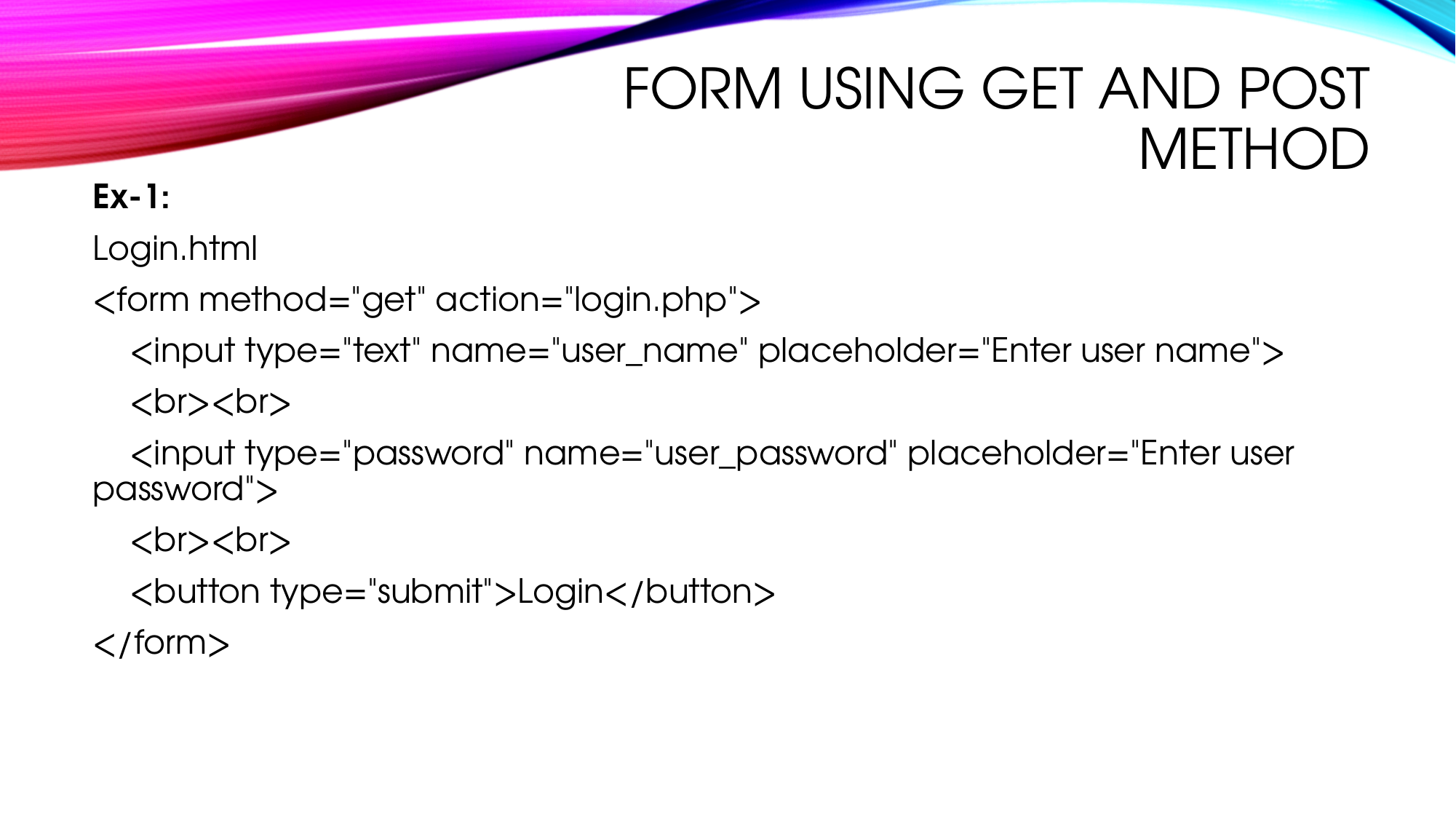

# form using get and post method
Ex-1:
Login.html
<form method="get" action="login.php">
    <input type="text" name="user_name" placeholder="Enter user name">
    <br><br>
    <input type="password" name="user_password" placeholder="Enter user password">
    <br><br>
    <button type="submit">Login</button>
</form>